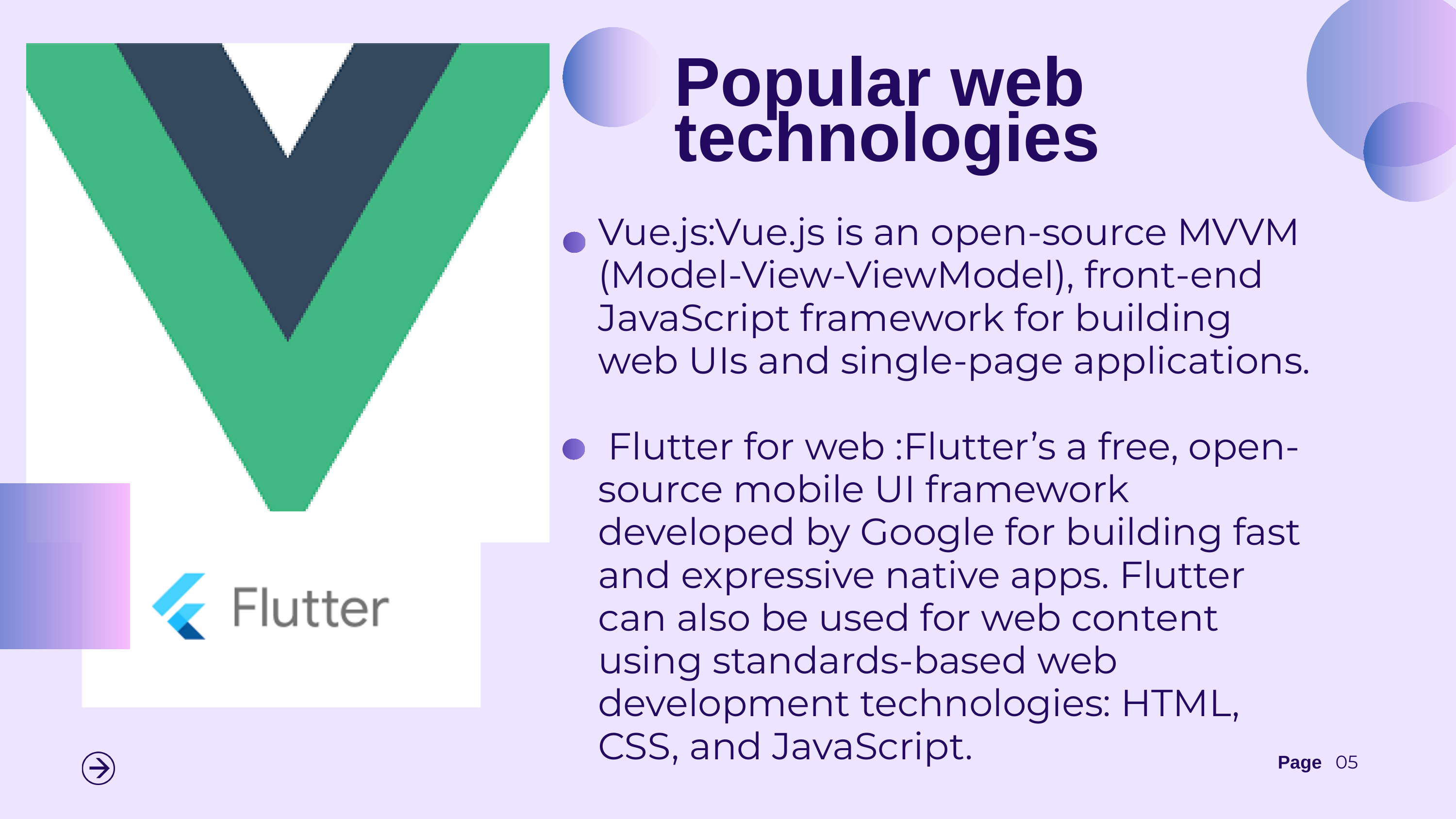

Popular web technologies

Vue.js:Vue.js is an open-source MVVM (Model-View-ViewModel), front-end JavaScript framework for building web UIs and single-page applications.

 Flutter for web :Flutter’s a free, open-source mobile UI framework developed by Google for building fast and expressive native apps. Flutter can also be used for web content using standards-based web development technologies: HTML, CSS, and JavaScript.

Page
05